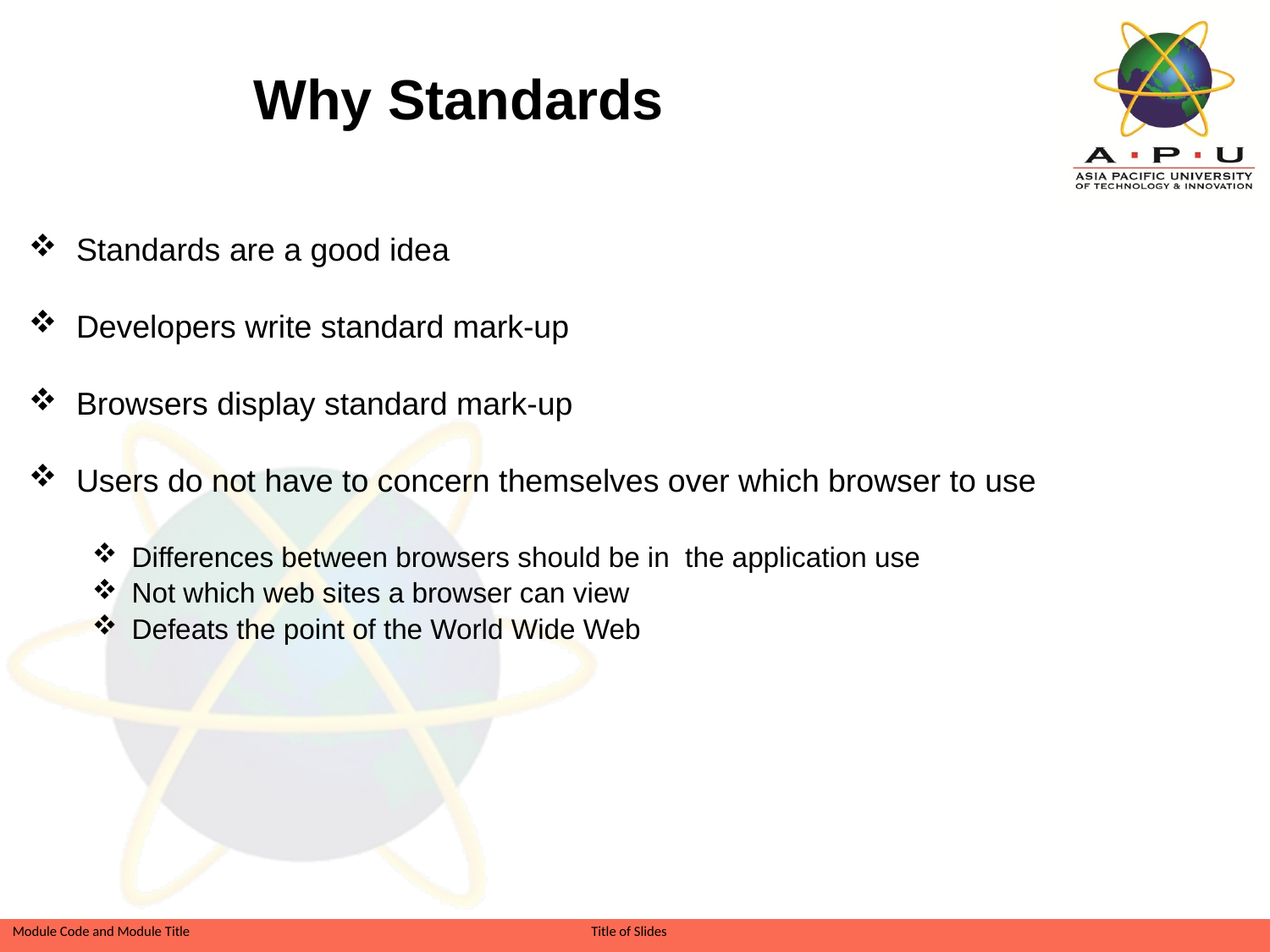

Why Standards
Standards are a good idea

Developers write standard mark-up

Browsers display standard mark-up

Users do not have to concern themselves over which browser to use

Differences between browsers should be in  the application use
Not which web sites a browser can view
Defeats the point of the World Wide Web